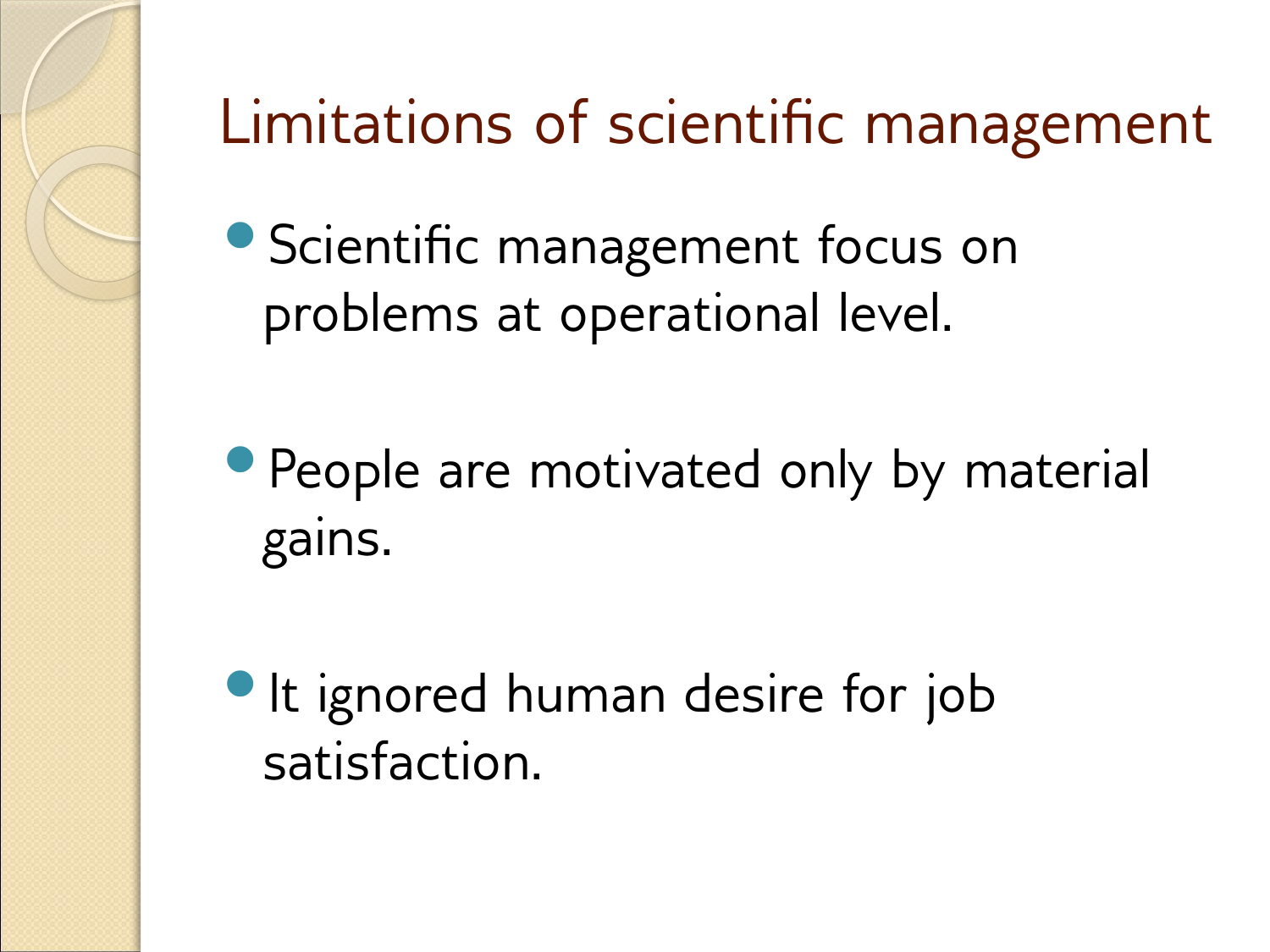

# Limitations of scientific management
Scientific management focus on problems at operational level.

People are motivated only by material gains.

It ignored human desire for job satisfaction.